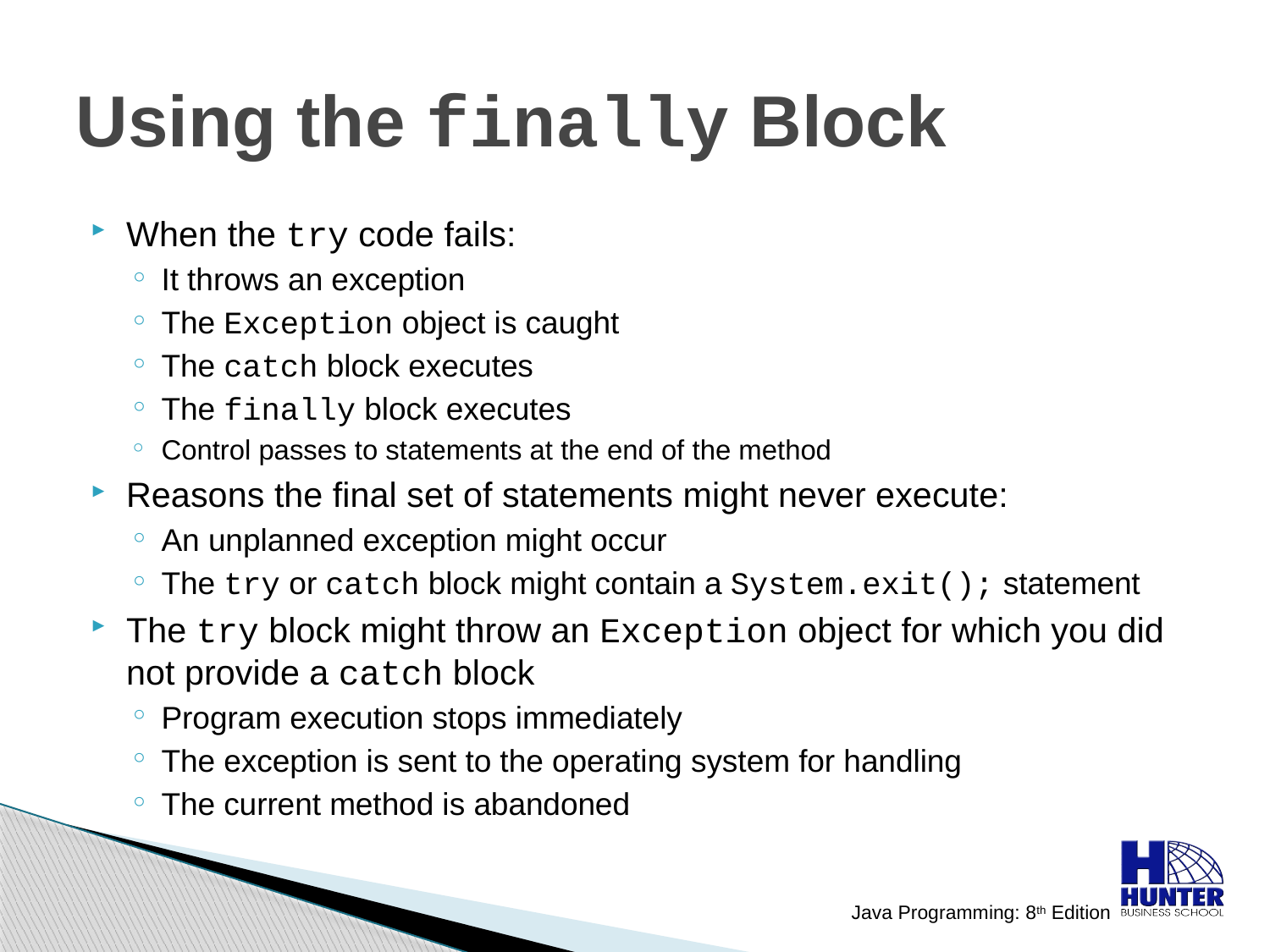

# Using the finally Block
When the try code fails:
It throws an exception
The Exception object is caught
The catch block executes
The finally block executes
Control passes to statements at the end of the method
Reasons the final set of statements might never execute:
An unplanned exception might occur
The try or catch block might contain a System.exit(); statement
The try block might throw an Exception object for which you did not provide a catch block
Program execution stops immediately
The exception is sent to the operating system for handling
The current method is abandoned